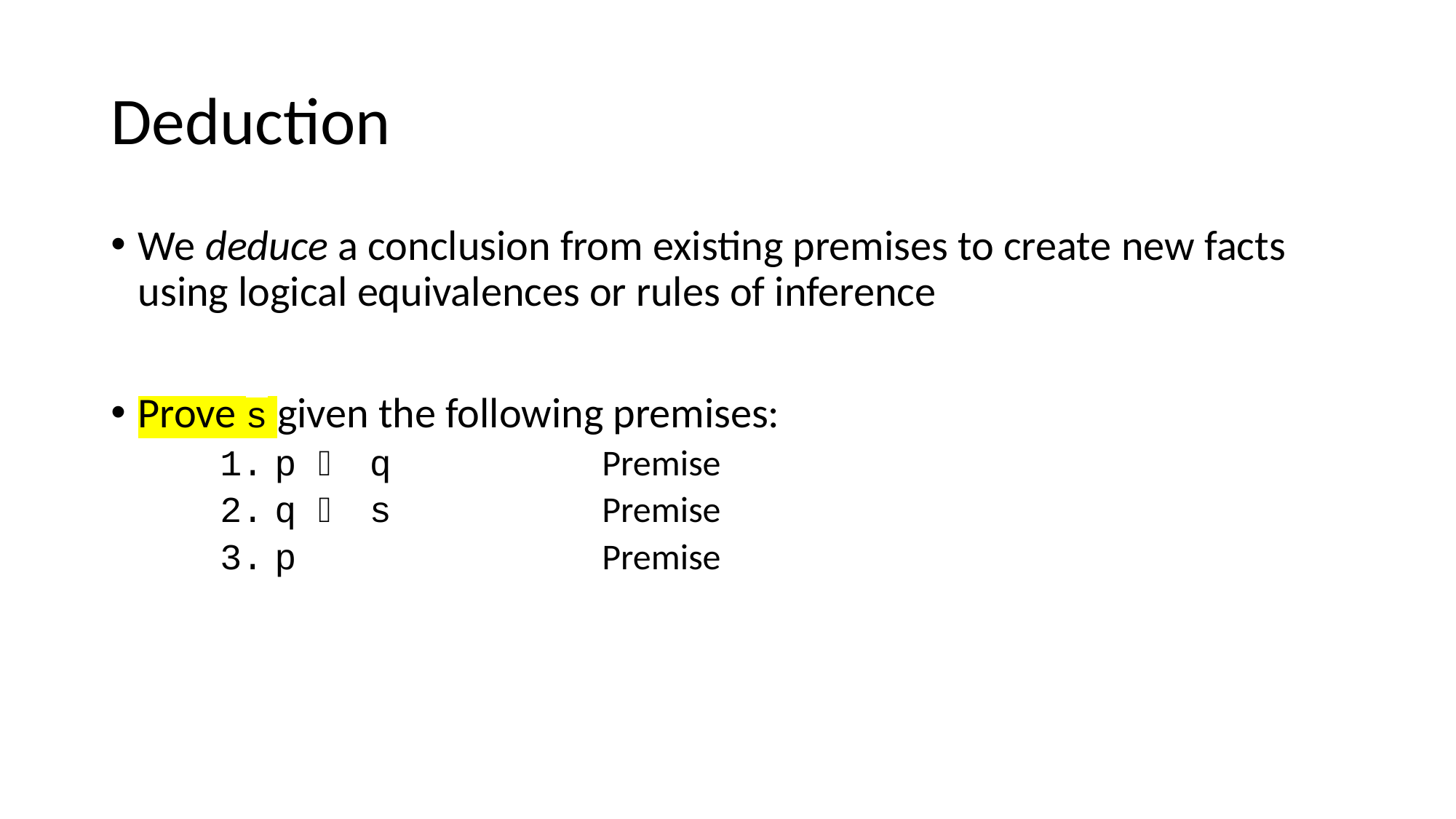

# Deduction
We deduce a conclusion from existing premises to create new facts using logical equivalences or rules of inference

Prove s given the following premises:
p → q		Premise
q → s		Premise
p			Premise